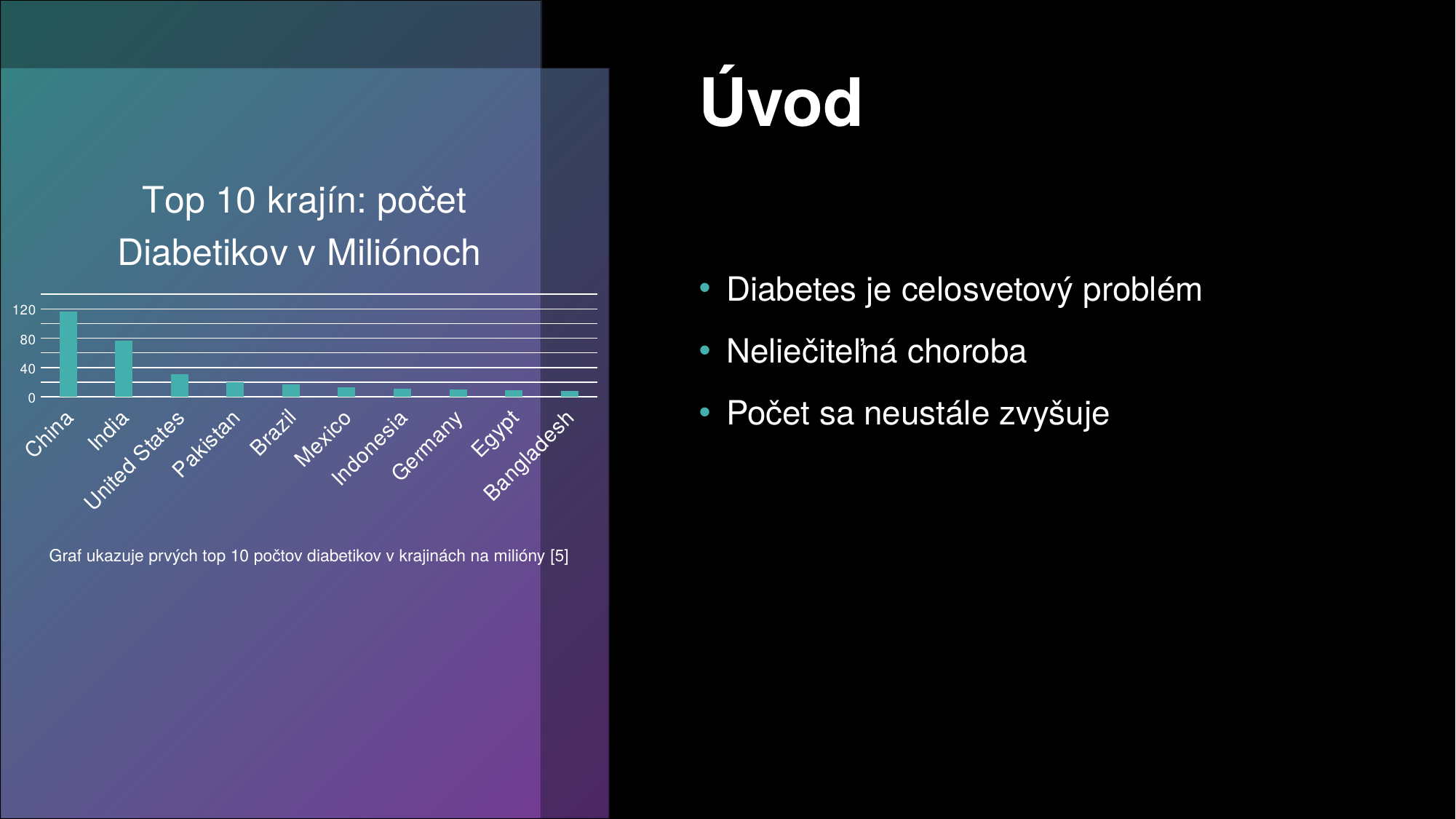

# Úvod

### Chart: Top 10 krajín: počet Diabetikov v Miliónoch

| Category | Počet |
|---|---|
| China | 116.4 |
| India | 77.0 |
| United States | 31.0 |
| Pakistan | 19.4 |
| Brazil | 16.8 |
| Mexico | 12.8 |
| Indonesia | 10.7 |
| Germany | 9.5 |
| Egypt | 8.9 |
| Bangladesh | 8.4 |
Diabetes je celosvetový problém
Neliečiteľná choroba
Počet sa neustále zvyšuje
Graf ukazuje prvých top 10 počtov diabetikov v krajinách na milióny [5]